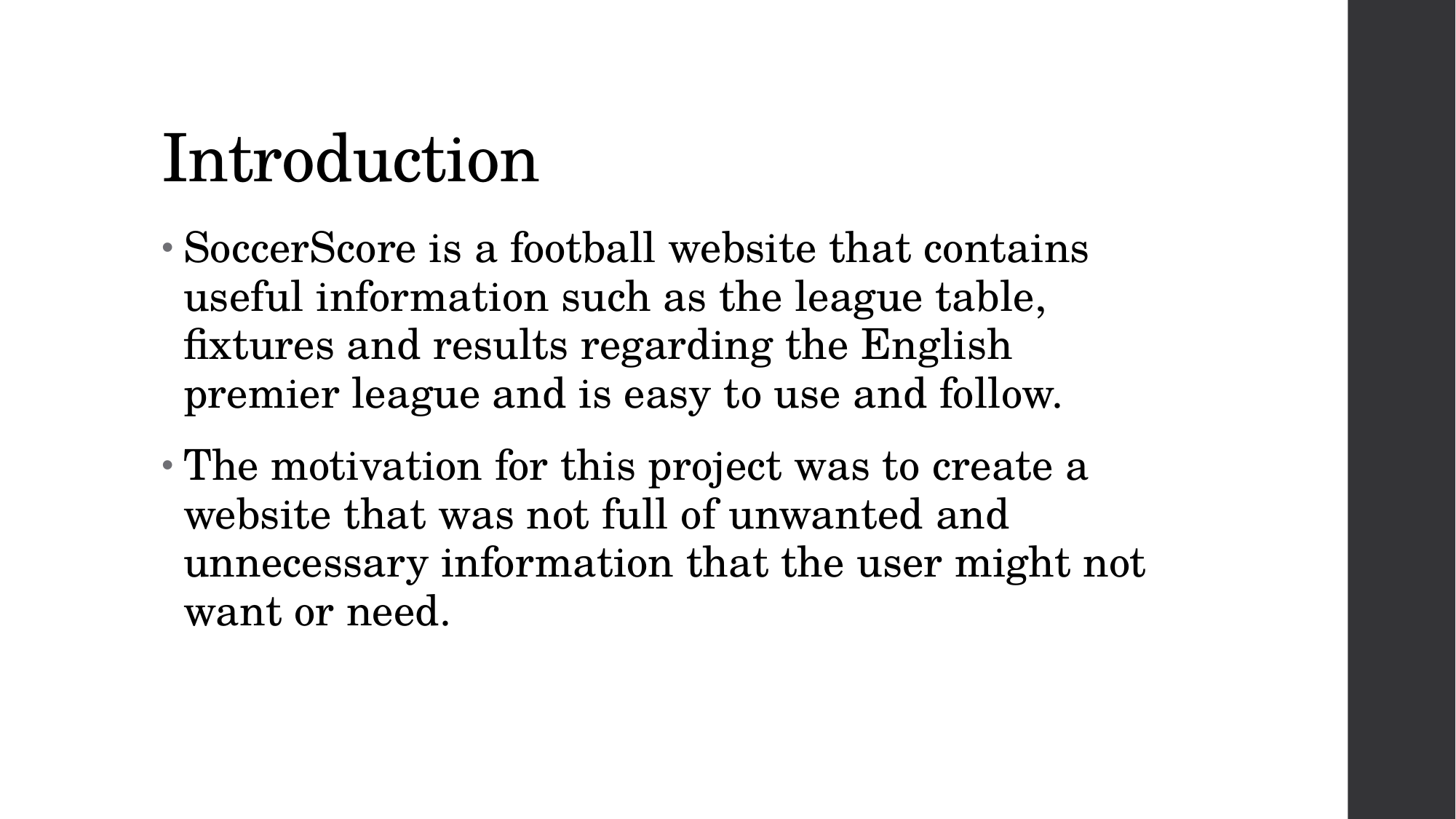

# Introduction
SoccerScore is a football website that contains useful information such as the league table, fixtures and results regarding the English premier league and is easy to use and follow.
The motivation for this project was to create a website that was not full of unwanted and unnecessary information that the user might not want or need.